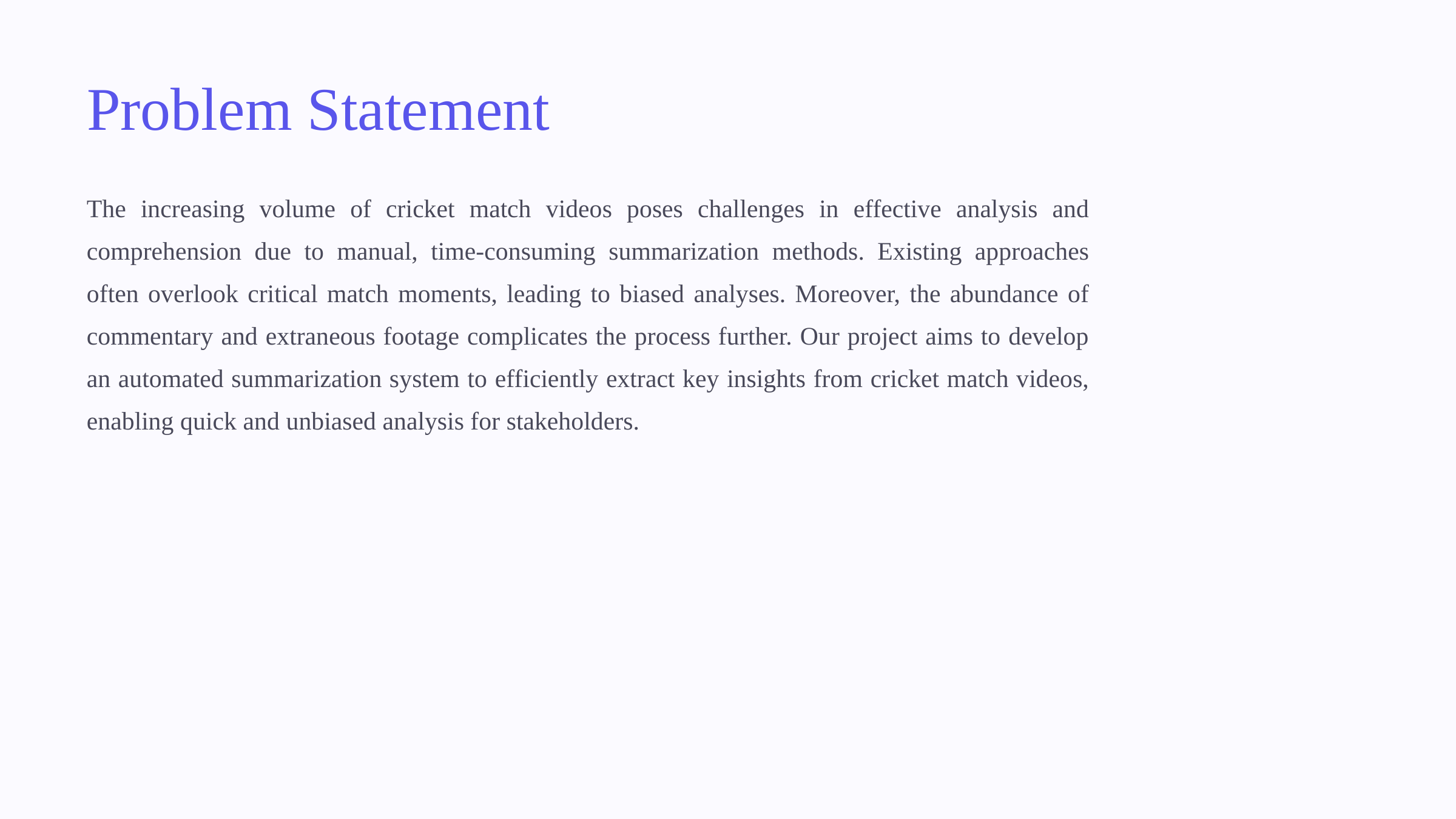

Problem Statement
The increasing volume of cricket match videos poses challenges in effective analysis and comprehension due to manual, time-consuming summarization methods. Existing approaches often overlook critical match moments, leading to biased analyses. Moreover, the abundance of commentary and extraneous footage complicates the process further. Our project aims to develop an automated summarization system to efficiently extract key insights from cricket match videos, enabling quick and unbiased analysis for stakeholders.